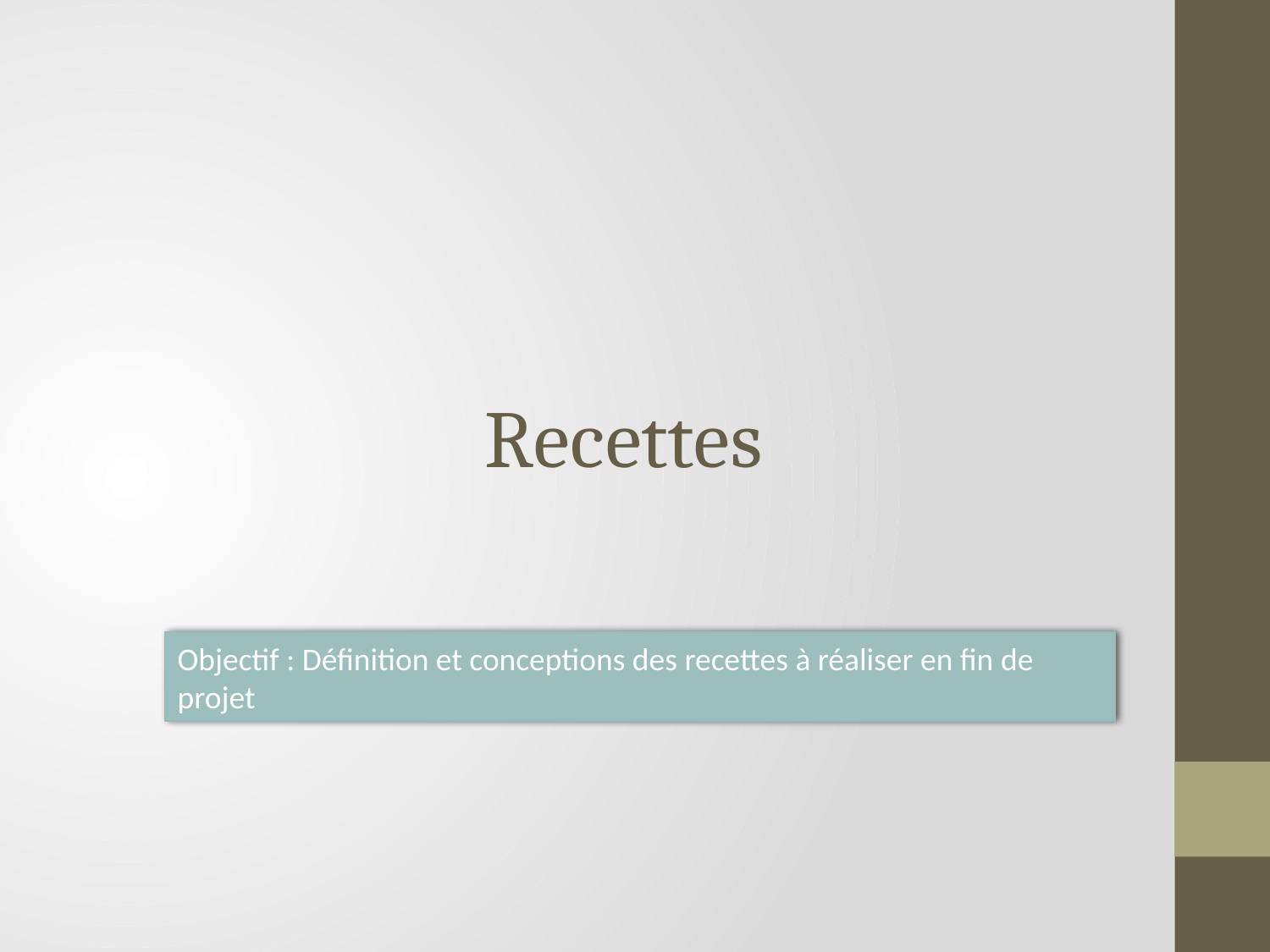

# Recettes
Objectif : Définition et conceptions des recettes à réaliser en fin de projet